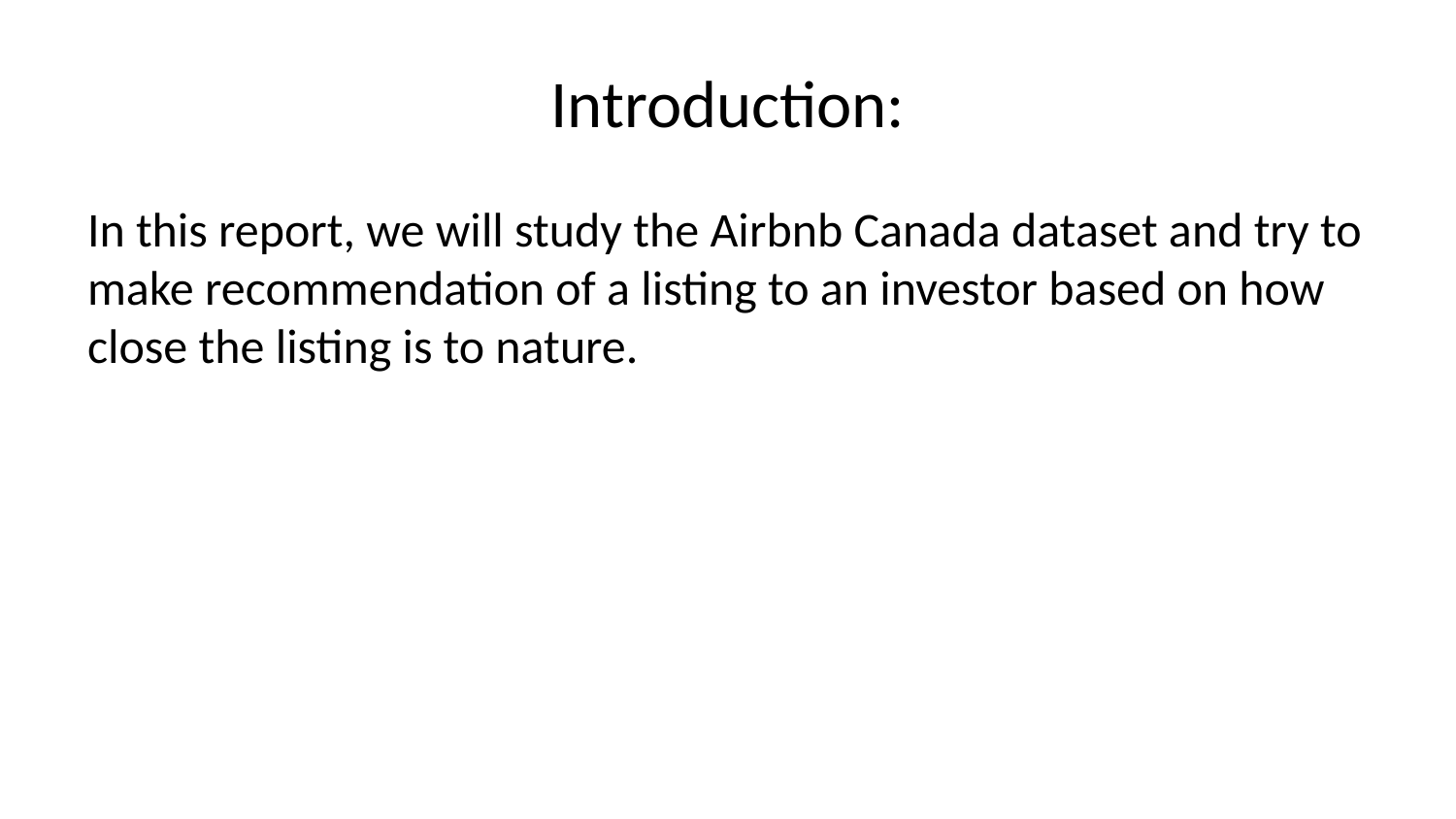

# Introduction:
In this report, we will study the Airbnb Canada dataset and try to make recommendation of a listing to an investor based on how close the listing is to nature.